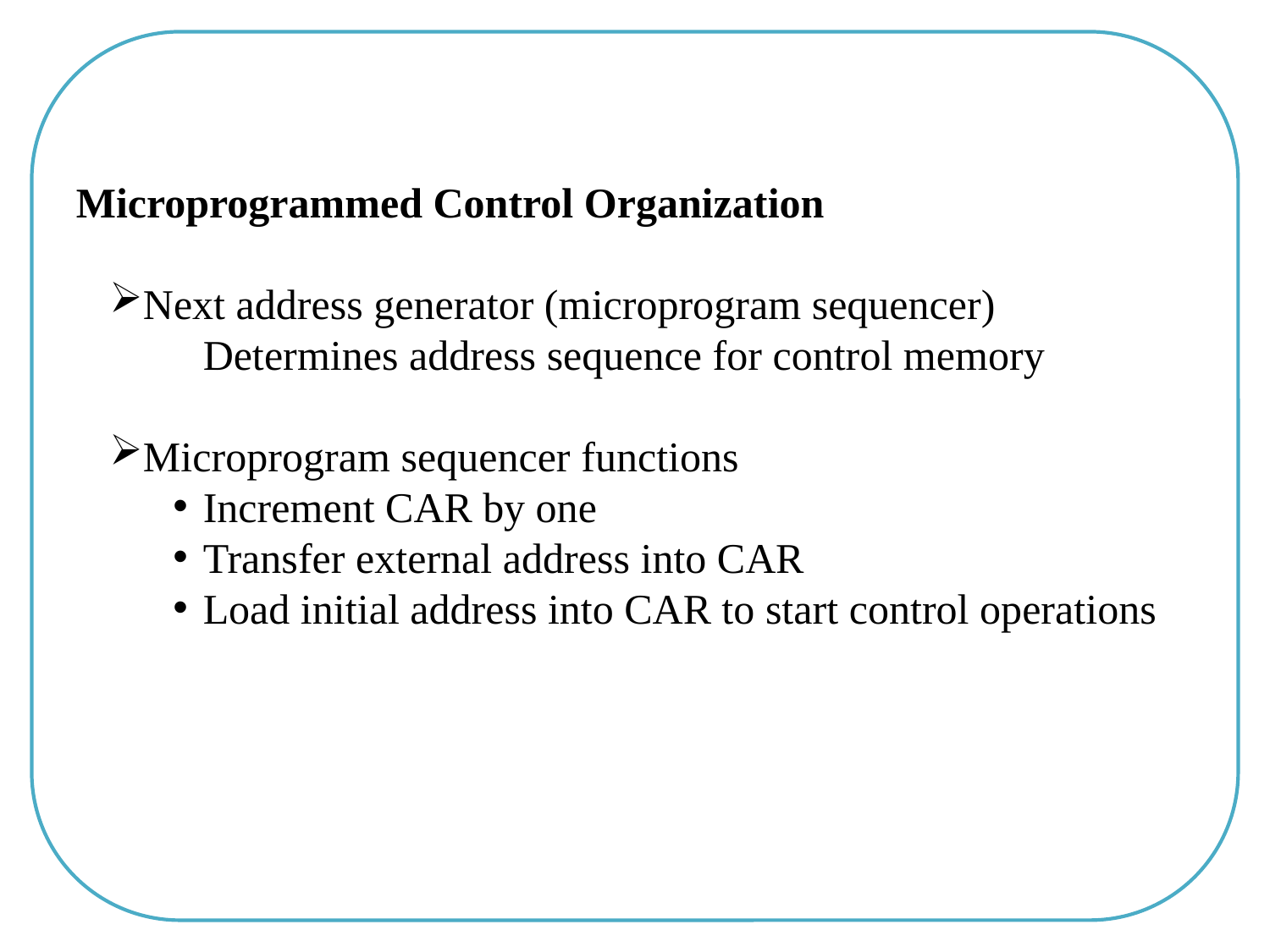

Microprogrammed Control Organization

Next address generator (microprogram sequencer)
Determines address sequence for control memory

Microprogram sequencer functions
Increment CAR by one
Transfer external address into CAR
Load initial address into CAR to start control operations